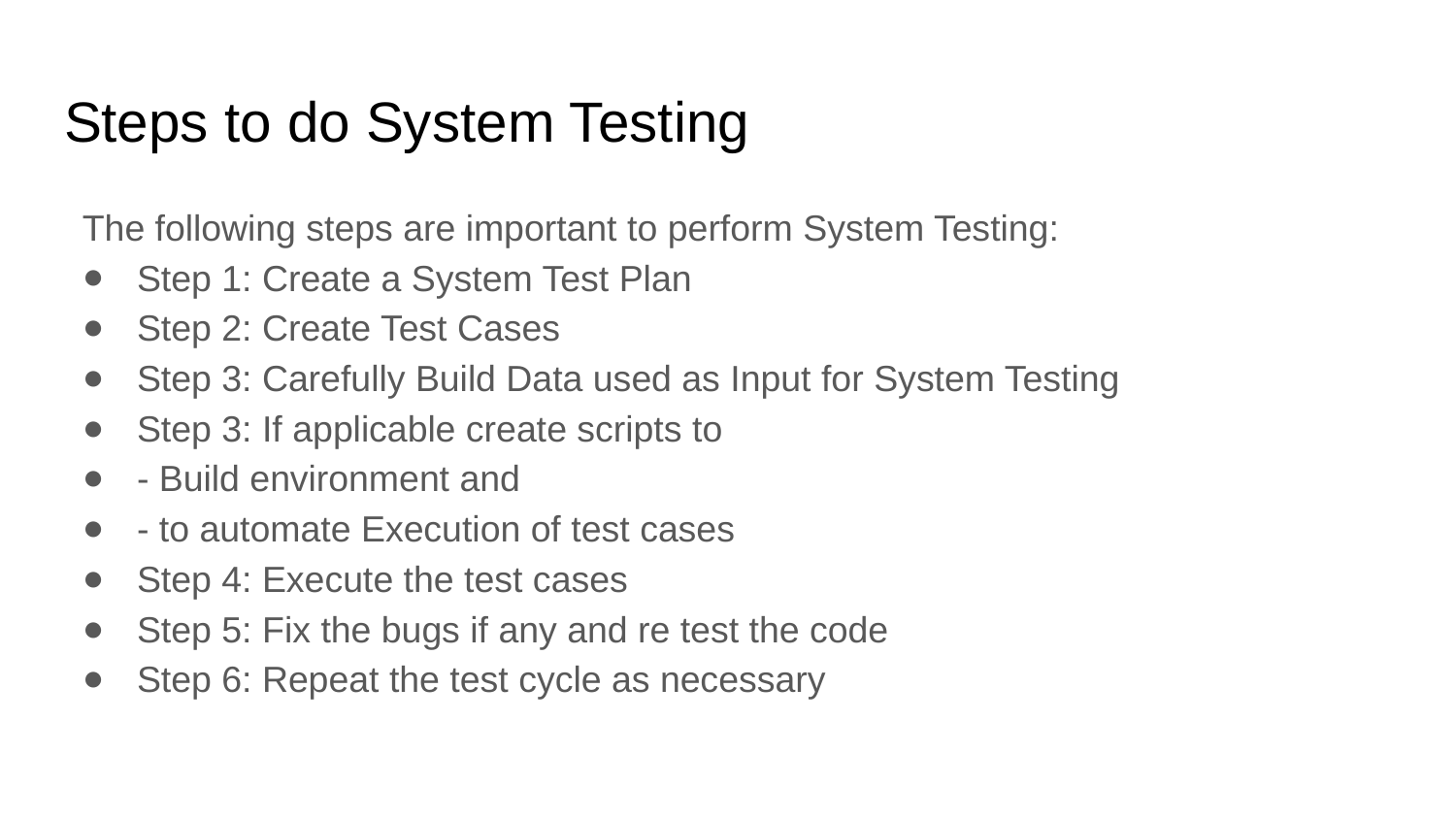

# Steps to do System Testing
The following steps are important to perform System Testing:
Step 1: Create a System Test Plan
Step 2: Create Test Cases
Step 3: Carefully Build Data used as Input for System Testing
Step 3: If applicable create scripts to
- Build environment and
- to automate Execution of test cases
Step 4: Execute the test cases
Step 5: Fix the bugs if any and re test the code
Step 6: Repeat the test cycle as necessary